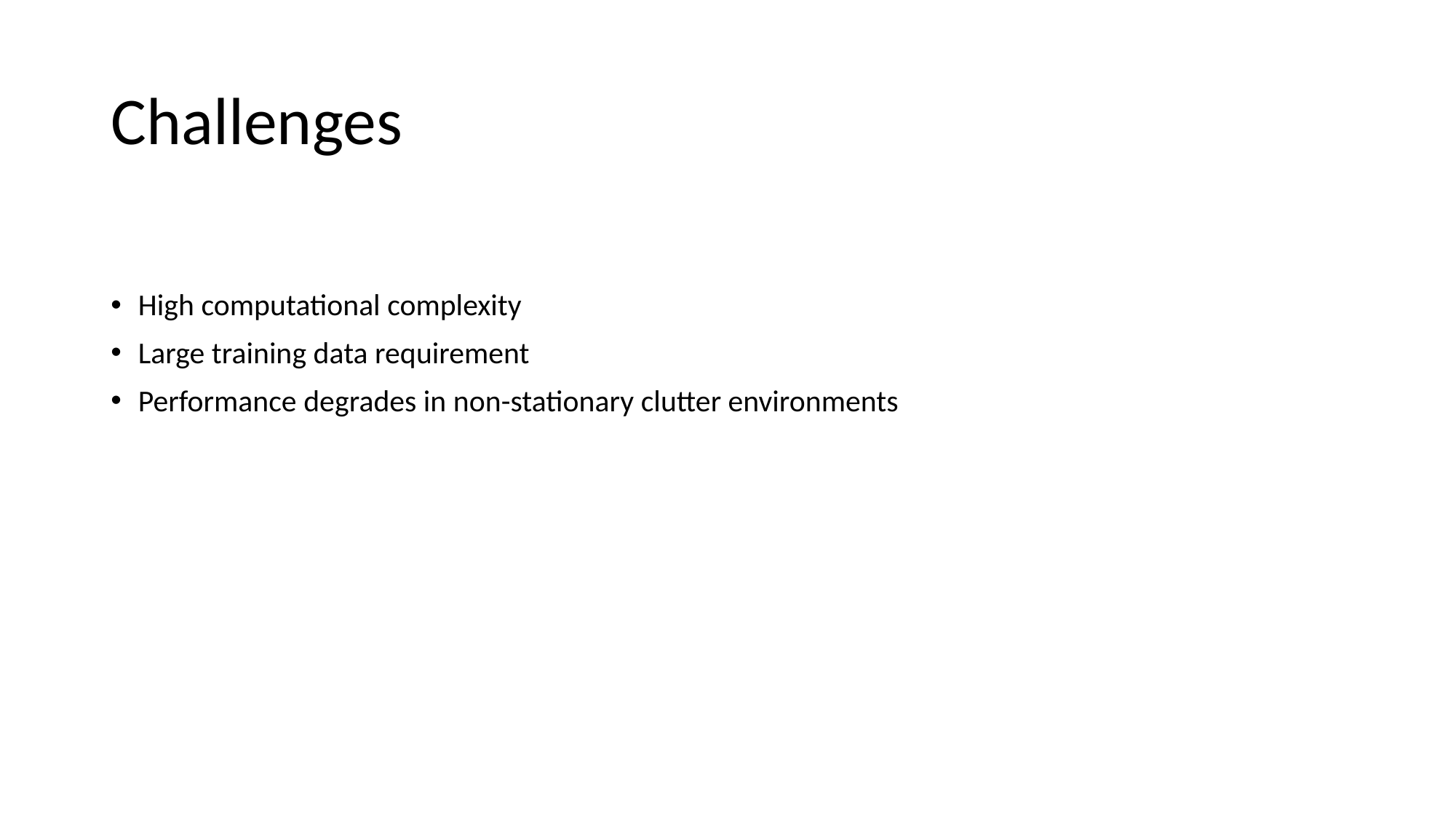

# Challenges

High computational complexity
Large training data requirement
Performance degrades in non-stationary clutter environments